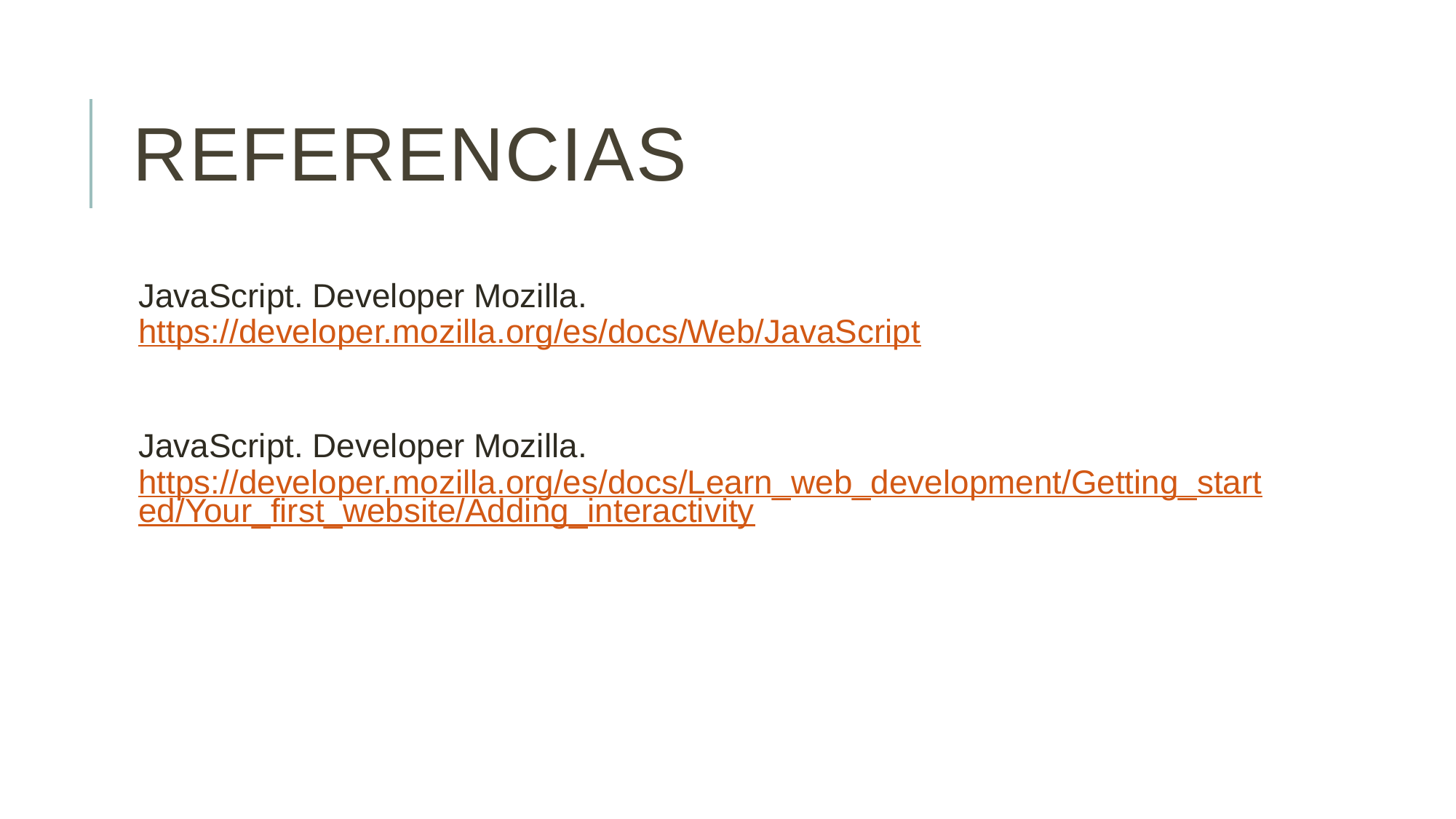

# Referencias
JavaScript. Developer Mozilla. https://developer.mozilla.org/es/docs/Web/JavaScript

JavaScript. Developer Mozilla. https://developer.mozilla.org/es/docs/Learn_web_development/Getting_started/Your_first_website/Adding_interactivity